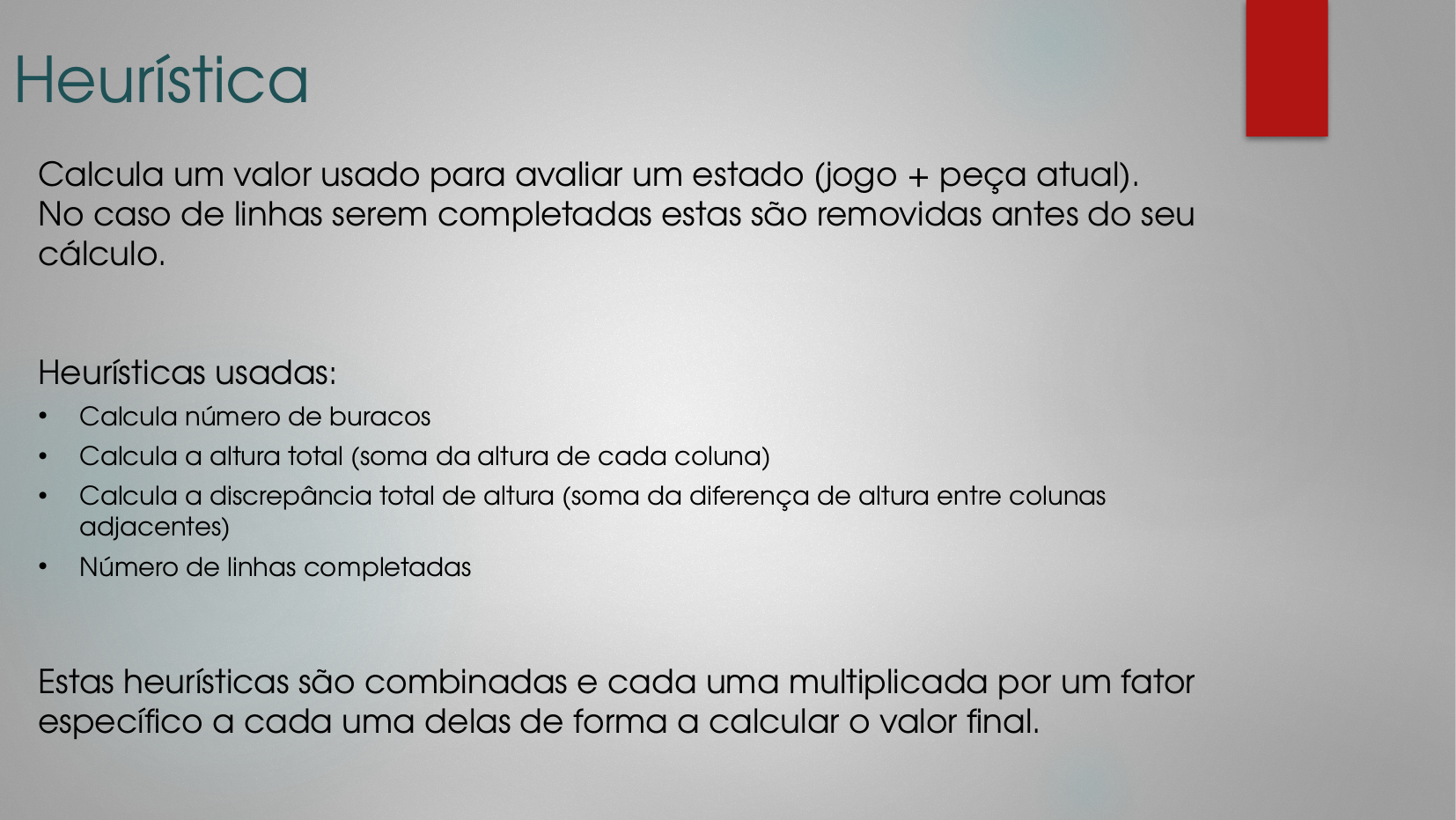

Heurística
Calcula um valor usado para avaliar um estado (jogo + peça atual).
No caso de linhas serem completadas estas são removidas antes do seu cálculo.

Heurísticas usadas:
Calcula número de buracos
Calcula a altura total (soma da altura de cada coluna)
Calcula a discrepância total de altura (soma da diferença de altura entre colunas adjacentes)
Número de linhas completadas

Estas heurísticas são combinadas e cada uma multiplicada por um fator específico a cada uma delas de forma a calcular o valor final.